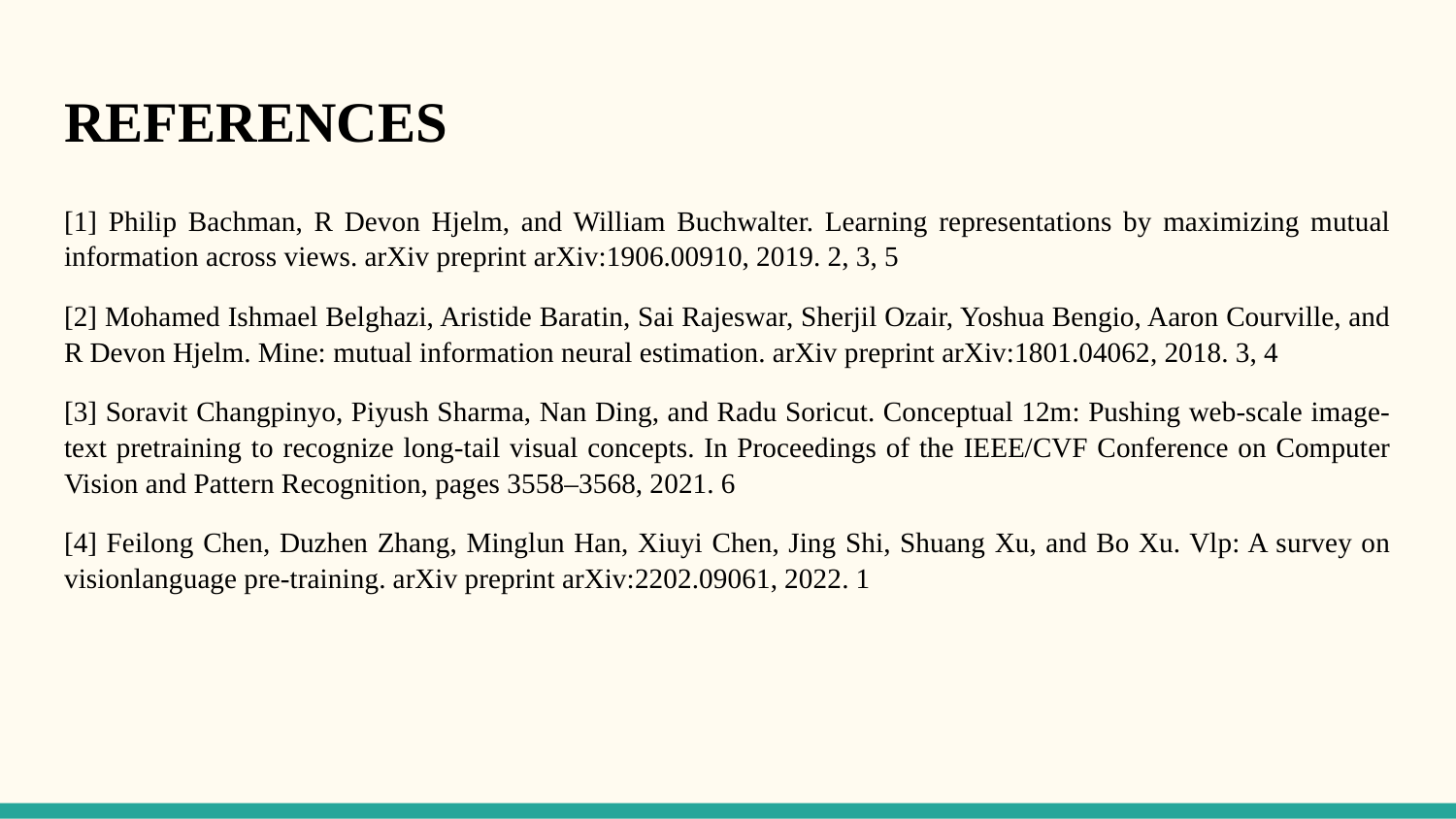

# REFERENCES
[1] Philip Bachman, R Devon Hjelm, and William Buchwalter. Learning representations by maximizing mutual information across views. arXiv preprint arXiv:1906.00910, 2019. 2, 3, 5
[2] Mohamed Ishmael Belghazi, Aristide Baratin, Sai Rajeswar, Sherjil Ozair, Yoshua Bengio, Aaron Courville, and R Devon Hjelm. Mine: mutual information neural estimation. arXiv preprint arXiv:1801.04062, 2018. 3, 4
[3] Soravit Changpinyo, Piyush Sharma, Nan Ding, and Radu Soricut. Conceptual 12m: Pushing web-scale image-text pretraining to recognize long-tail visual concepts. In Proceedings of the IEEE/CVF Conference on Computer Vision and Pattern Recognition, pages 3558–3568, 2021. 6
[4] Feilong Chen, Duzhen Zhang, Minglun Han, Xiuyi Chen, Jing Shi, Shuang Xu, and Bo Xu. Vlp: A survey on visionlanguage pre-training. arXiv preprint arXiv:2202.09061, 2022. 1